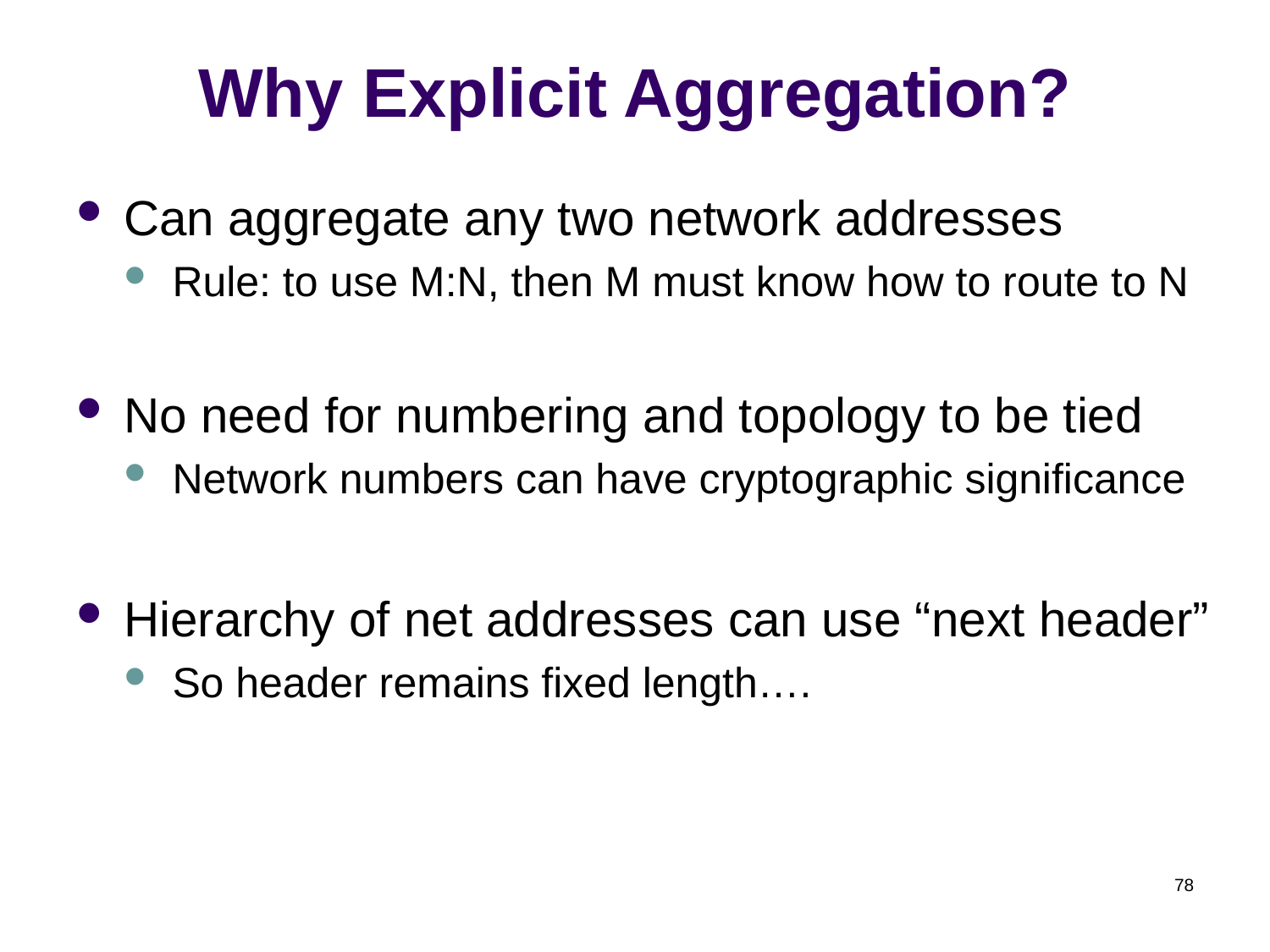

# Why Explicit Aggregation?
Can aggregate any two network addresses
Rule: to use M:N, then M must know how to route to N

No need for numbering and topology to be tied
Network numbers can have cryptographic significance

Hierarchy of net addresses can use “next header”
So header remains fixed length….

78